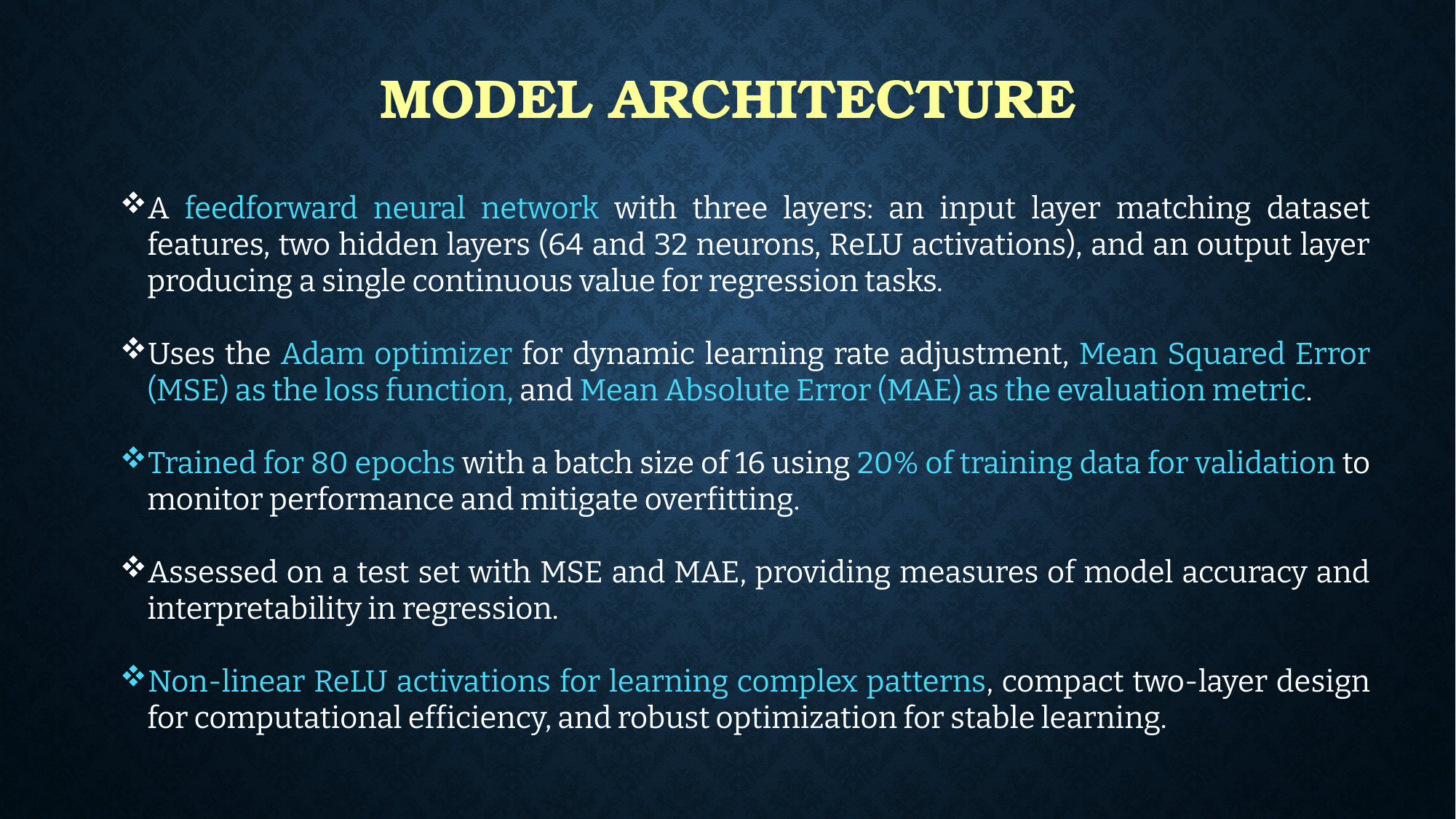

# model architecture
A feedforward neural network with three layers: an input layer matching dataset features, two hidden layers (64 and 32 neurons, ReLU activations), and an output layer producing a single continuous value for regression tasks.

Uses the Adam optimizer for dynamic learning rate adjustment, Mean Squared Error (MSE) as the loss function, and Mean Absolute Error (MAE) as the evaluation metric.

Trained for 80 epochs with a batch size of 16 using 20% of training data for validation to monitor performance and mitigate overfitting.

Assessed on a test set with MSE and MAE, providing measures of model accuracy and interpretability in regression.

Non-linear ReLU activations for learning complex patterns, compact two-layer design for computational efficiency, and robust optimization for stable learning.